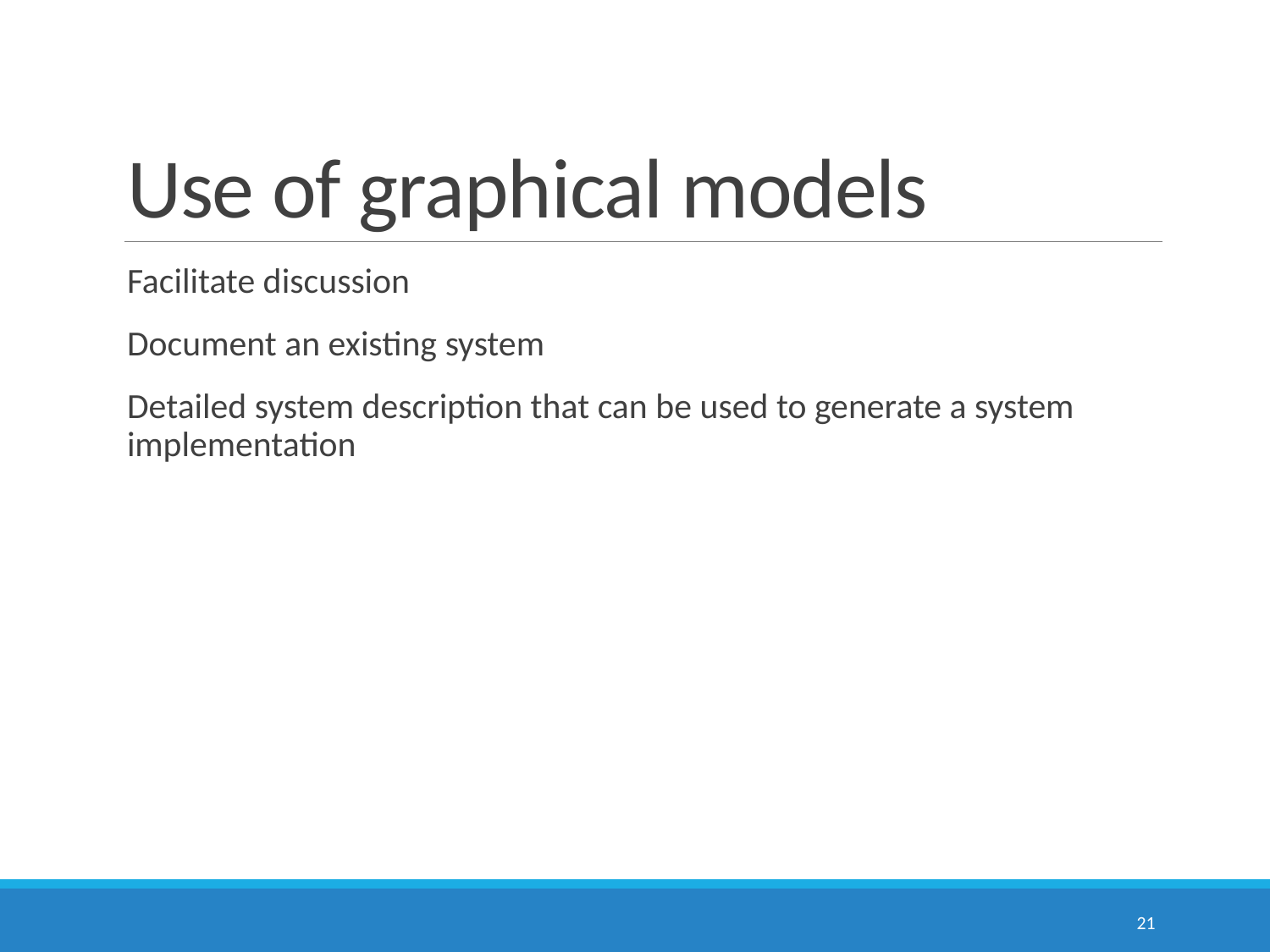

# Use of graphical models
Facilitate discussion
Document an existing system
Detailed system description that can be used to generate a system implementation

21